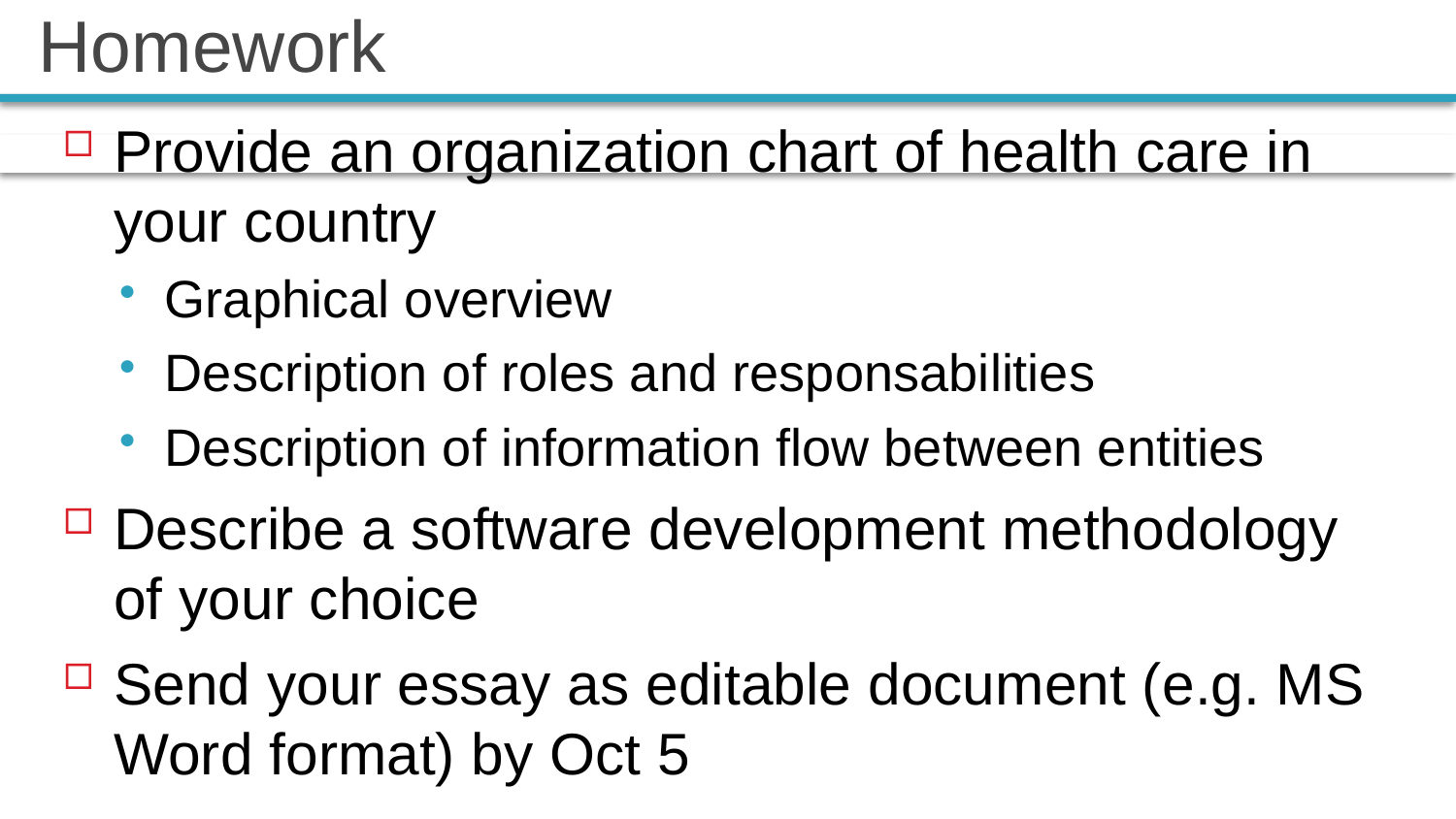

# Homework
Provide an organization chart of health care in your country
Graphical overview
Description of roles and responsabilities
Description of information flow between entities
Describe a software development methodology of your choice
Send your essay as editable document (e.g. MS Word format) by Oct 5